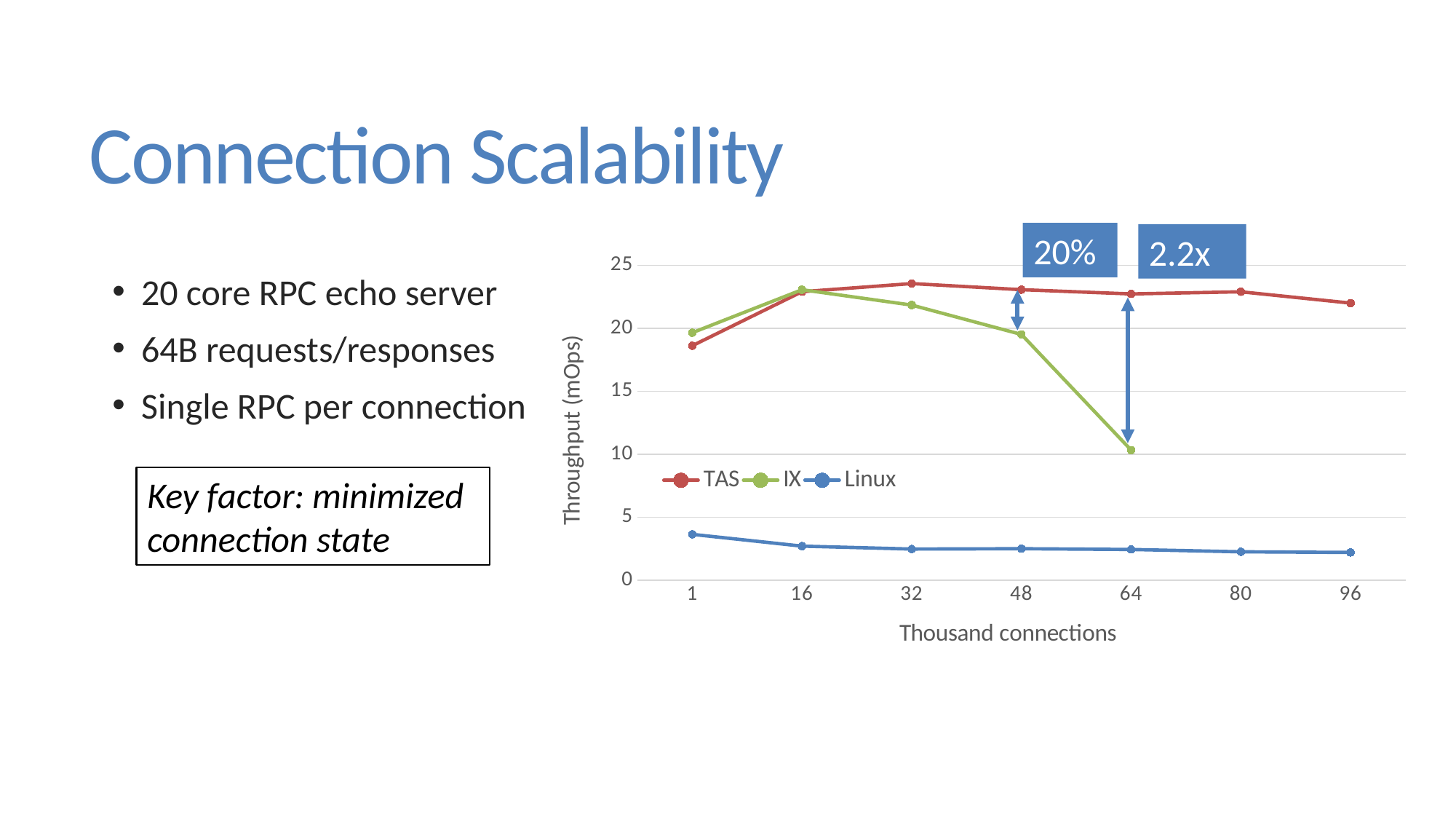

# Connection Scalability
20%
2.2x

### Chart

| Category | TAS | IX | Linux |
|---|---|---|---|
| 1 | 18.625851 | 19.65820313 | 3.647061 |
| 16 | 22.914794 | 23.07421875 | 2.710759 |
| 32 | 23.561507 | 21.85351563 | 2.480358 |
| 48 | 23.075854 | 19.5234375 | 2.506223 |
| 64 | 22.737902 | 10.33789063 | 2.44441 |
| 80 | 22.9101 | None | 2.2621 |
| 96 | 22.01 | None | 2.21 |
  20 core RPC echo server
  64B requests/responses
  Single RPC per connection

Key factor: minimized connection state